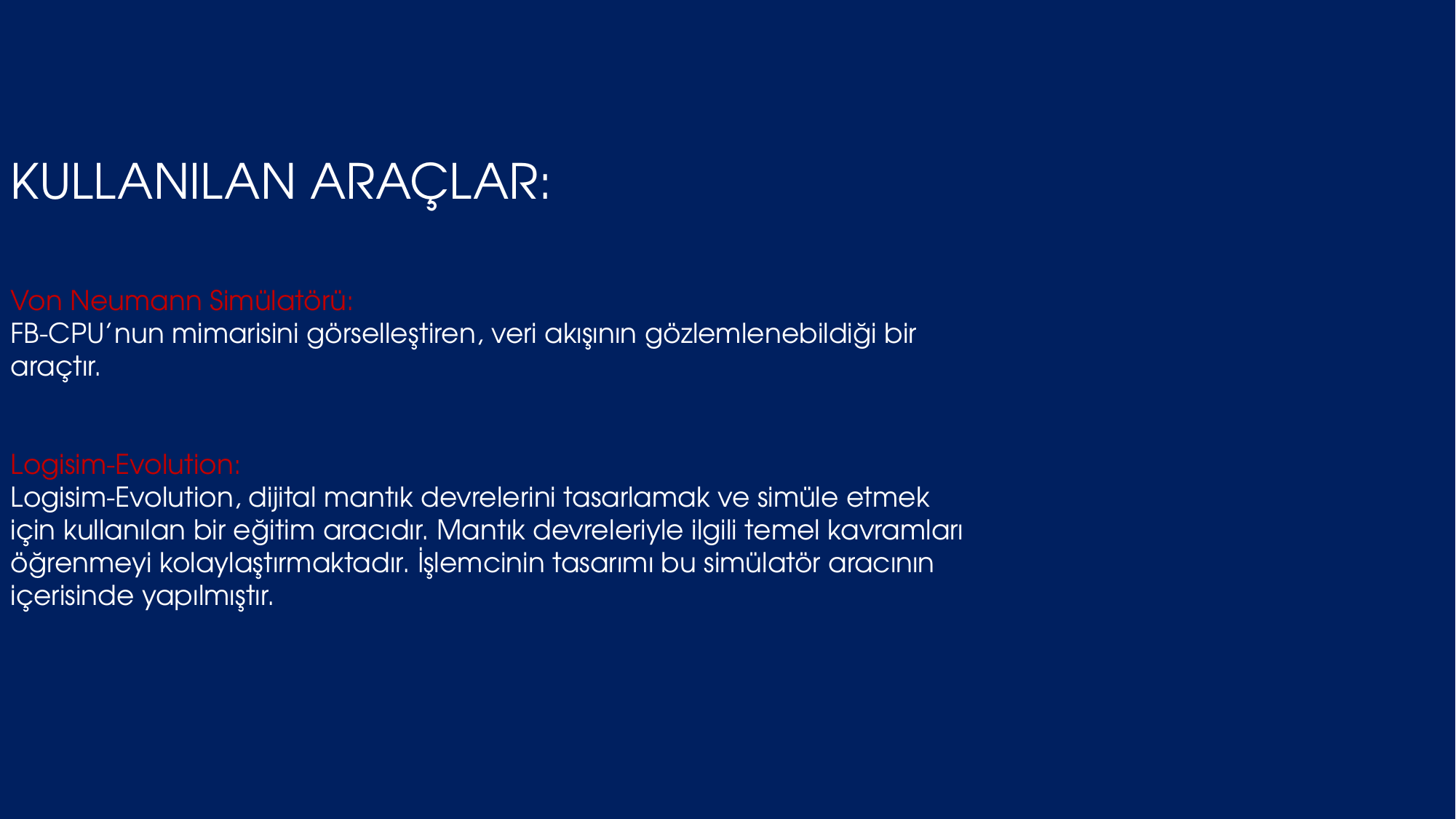

# Kullanılan araçlar:
Von Neumann Simülatörü:
FB-CPU’nun mimarisini görselleştiren, veri akışının gözlemlenebildiği bir araçtır.

Logisim-Evolution:
Logisim-Evolution, dijital mantık devrelerini tasarlamak ve simüle etmek için kullanılan bir eğitim aracıdır. Mantık devreleriyle ilgili temel kavramları öğrenmeyi kolaylaştırmaktadır. İşlemcinin tasarımı bu simülatör aracının içerisinde yapılmıştır.